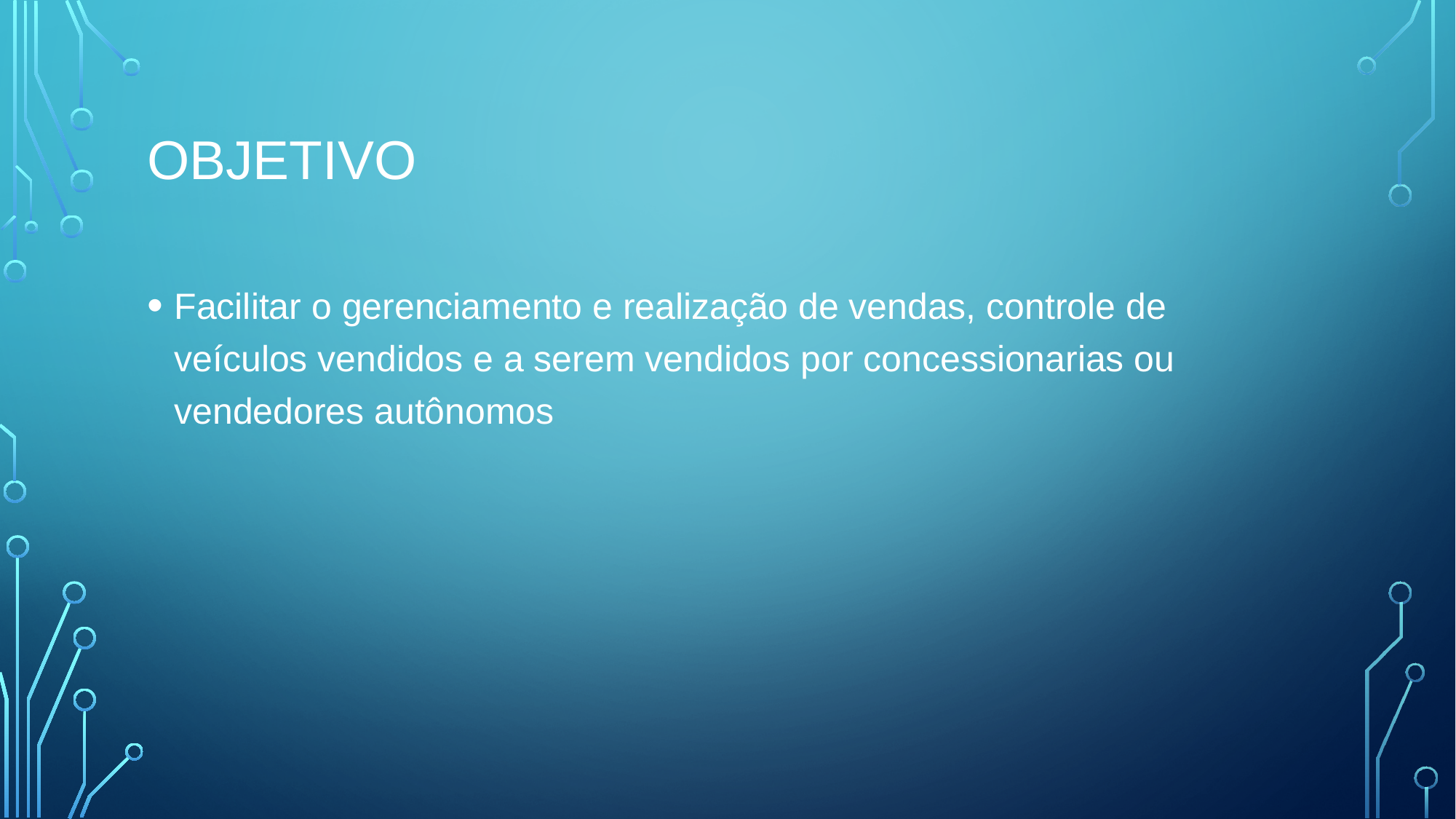

# objetivo
Facilitar o gerenciamento e realização de vendas, controle de veículos vendidos e a serem vendidos por concessionarias ou vendedores autônomos